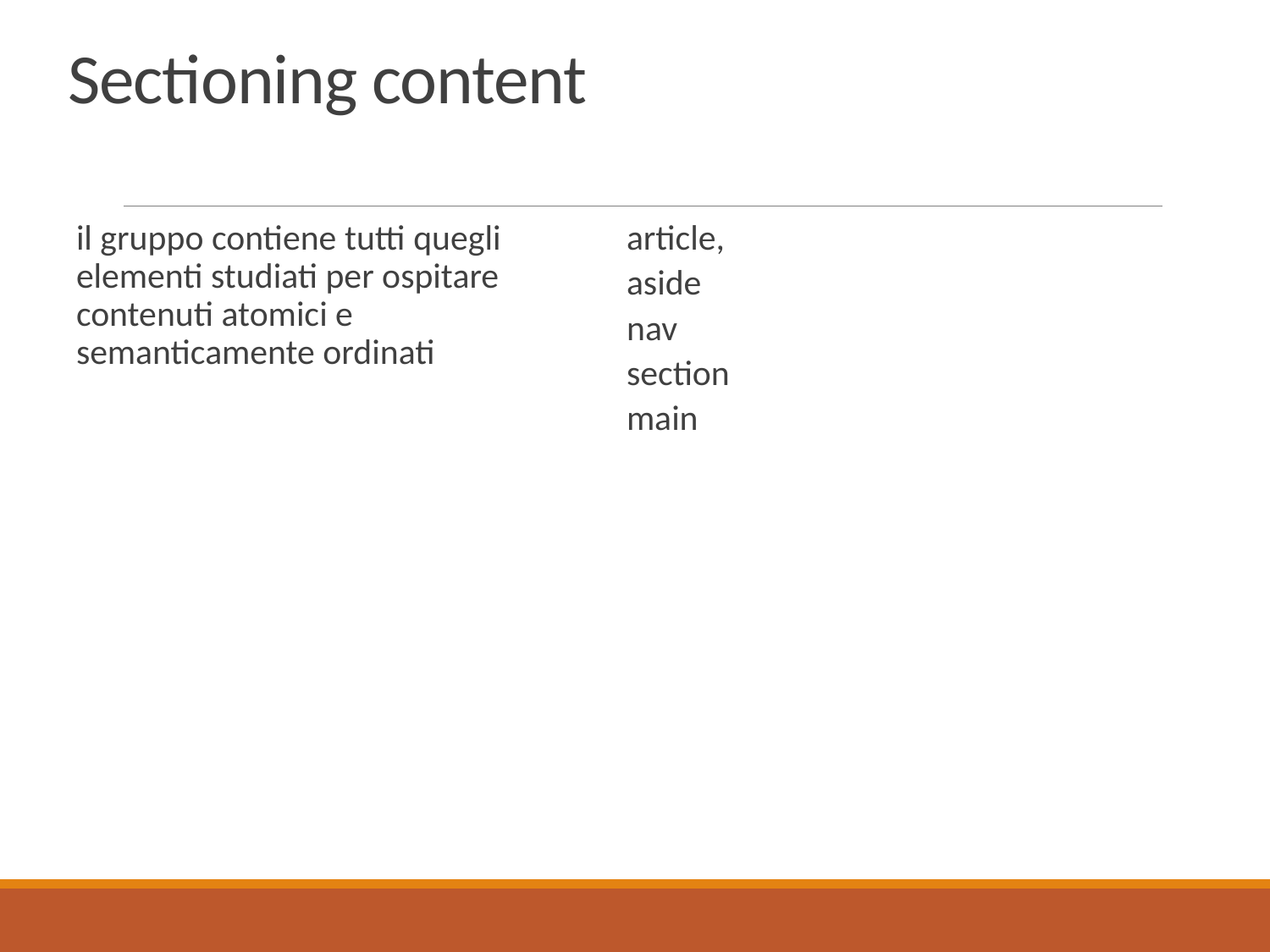

# Sectioning content
il gruppo contiene tutti quegli elementi studiati per ospitare contenuti atomici e semanticamente ordinati
article,
aside
nav
section
main